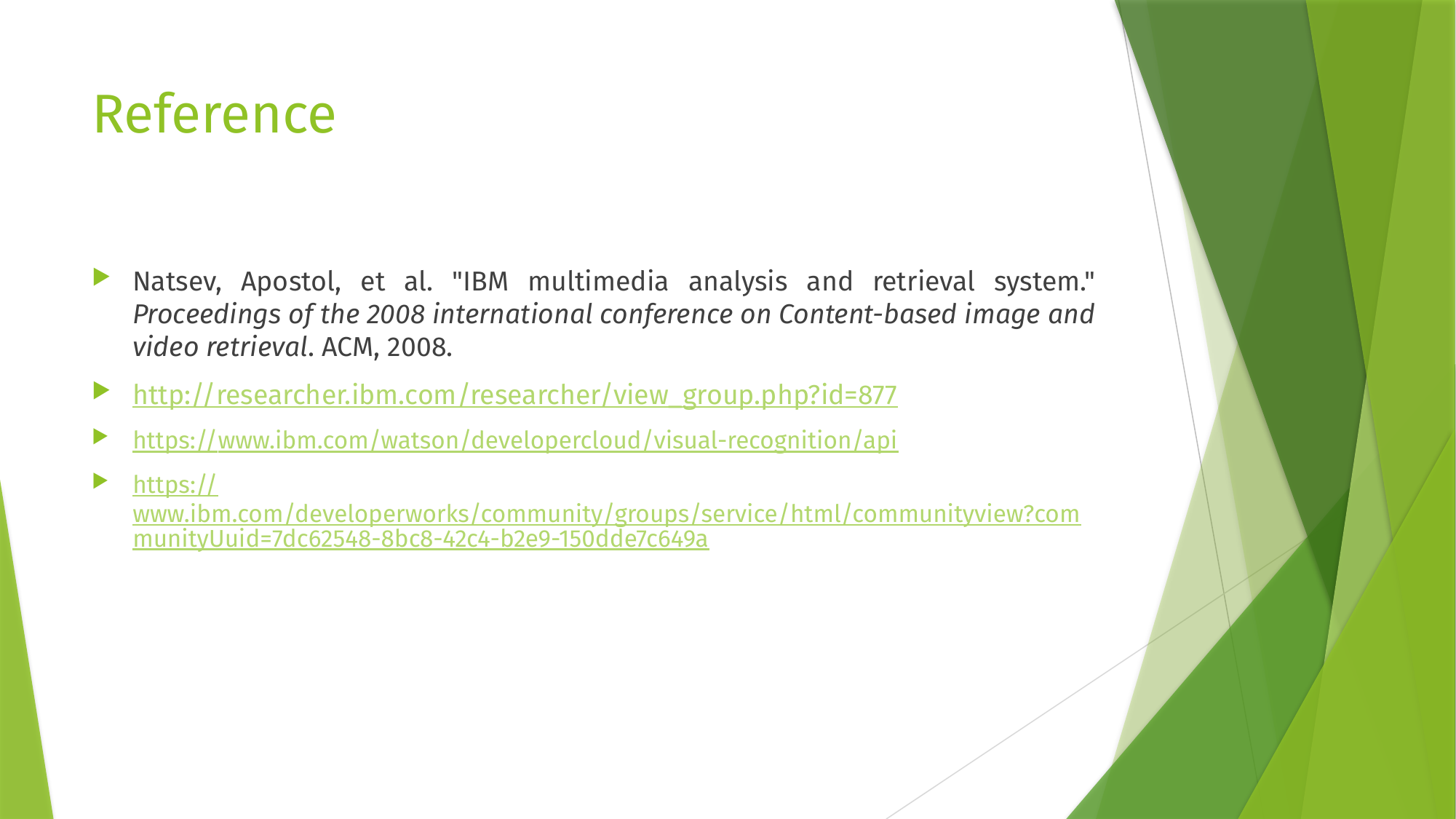

# Reference
Natsev, Apostol, et al. "IBM multimedia analysis and retrieval system." Proceedings of the 2008 international conference on Content-based image and video retrieval. ACM, 2008.
http://researcher.ibm.com/researcher/view_group.php?id=877
https://www.ibm.com/watson/developercloud/visual-recognition/api
https://www.ibm.com/developerworks/community/groups/service/html/communityview?communityUuid=7dc62548-8bc8-42c4-b2e9-150dde7c649a